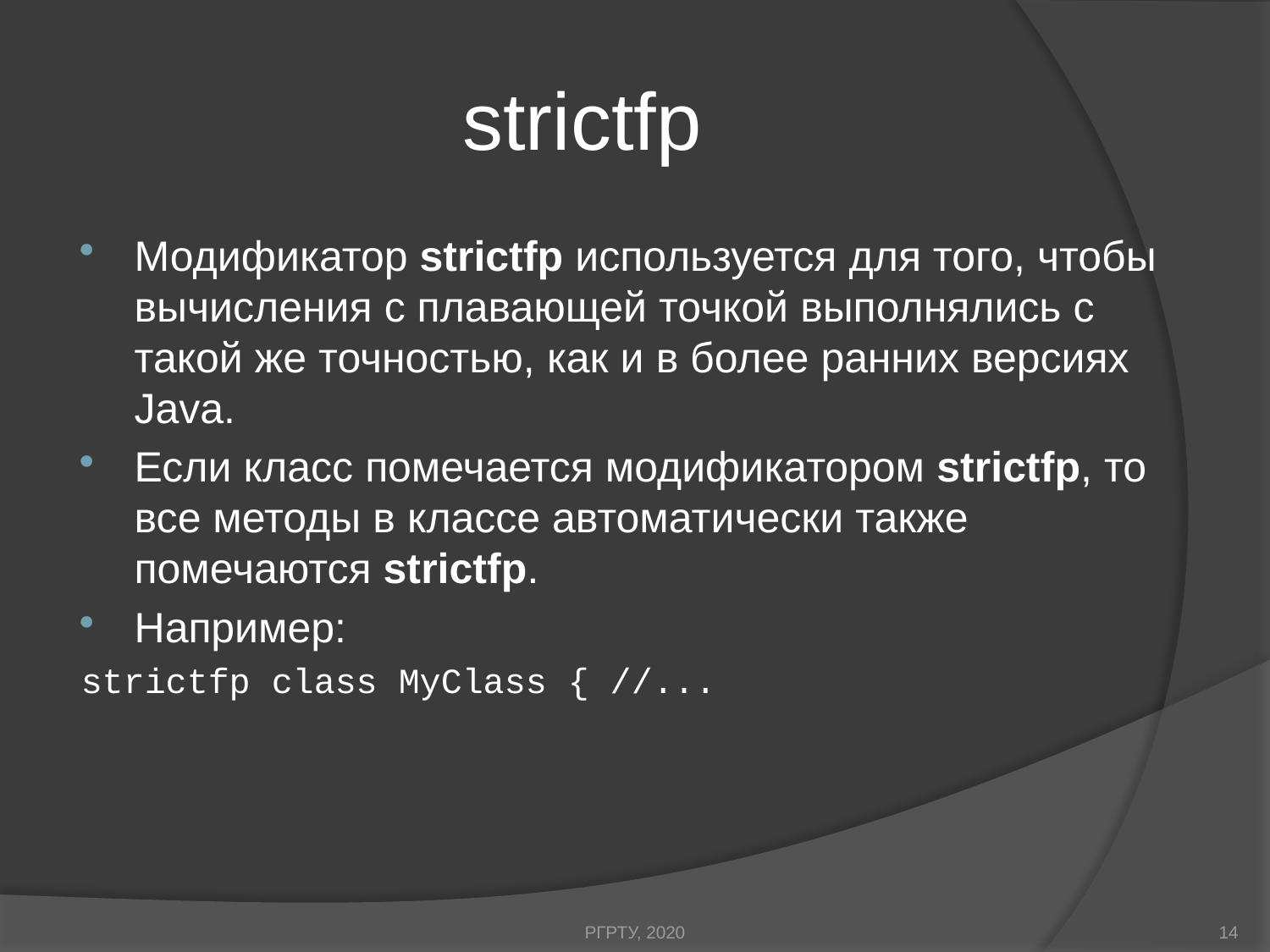

# strictfp
Модификатор strictfp используется для того, чтобы вычисления с плавающей точкой выполнялись с такой же точностью, как и в более ранних версиях Java.
Если класс помечается модификатором strictfp, то все методы в классе автоматически также помечаются strictfp.
Например:
strictfp class MyClass { //...
РГРТУ, 2020
14